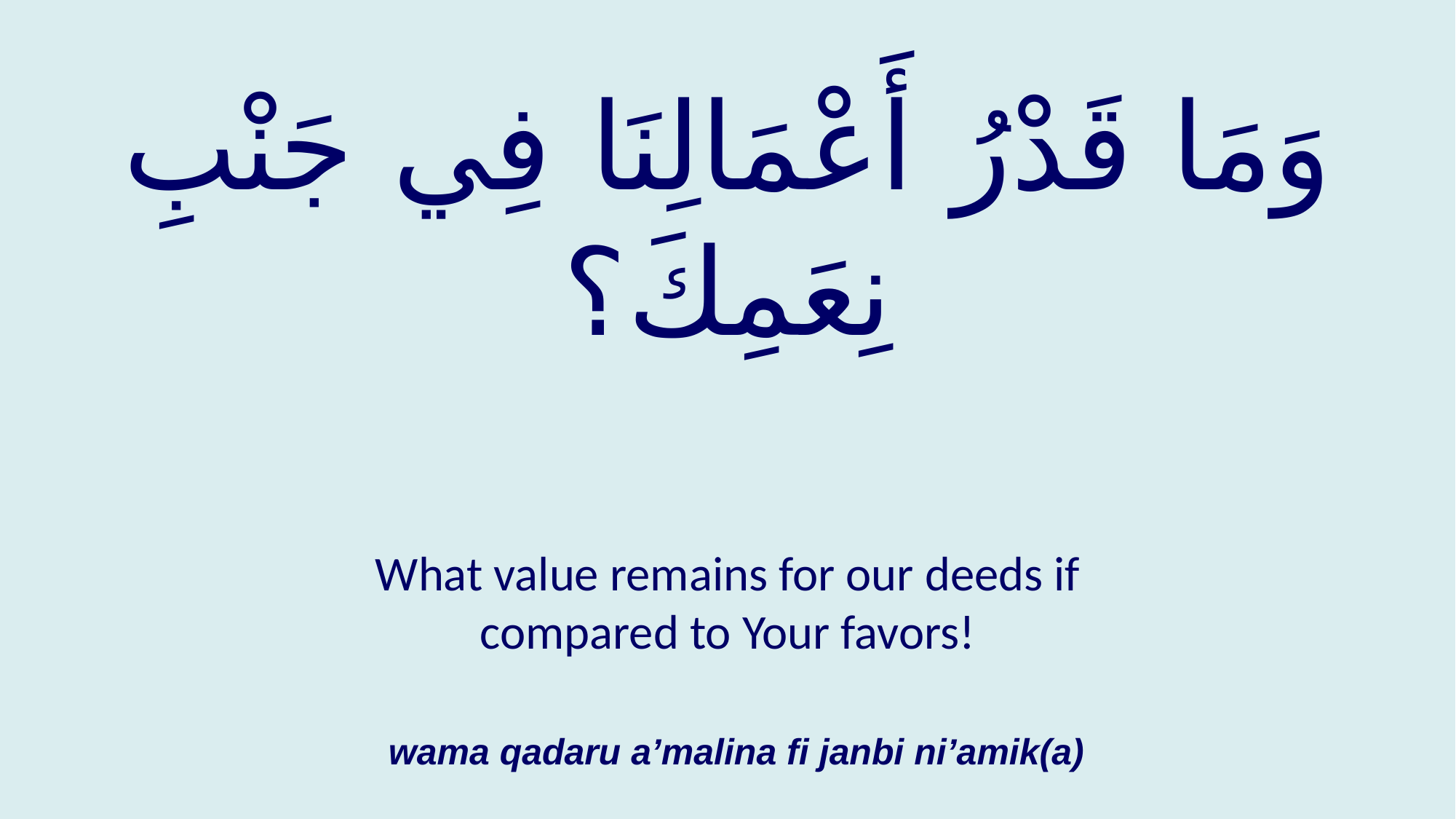

# وَمَا قَدْرُ أَعْمَالِنَا فِي جَنْبِ نِعَمِكَ؟
What value remains for our deeds if compared to Your favors!
wama qadaru a’malina fi janbi ni’amik(a)